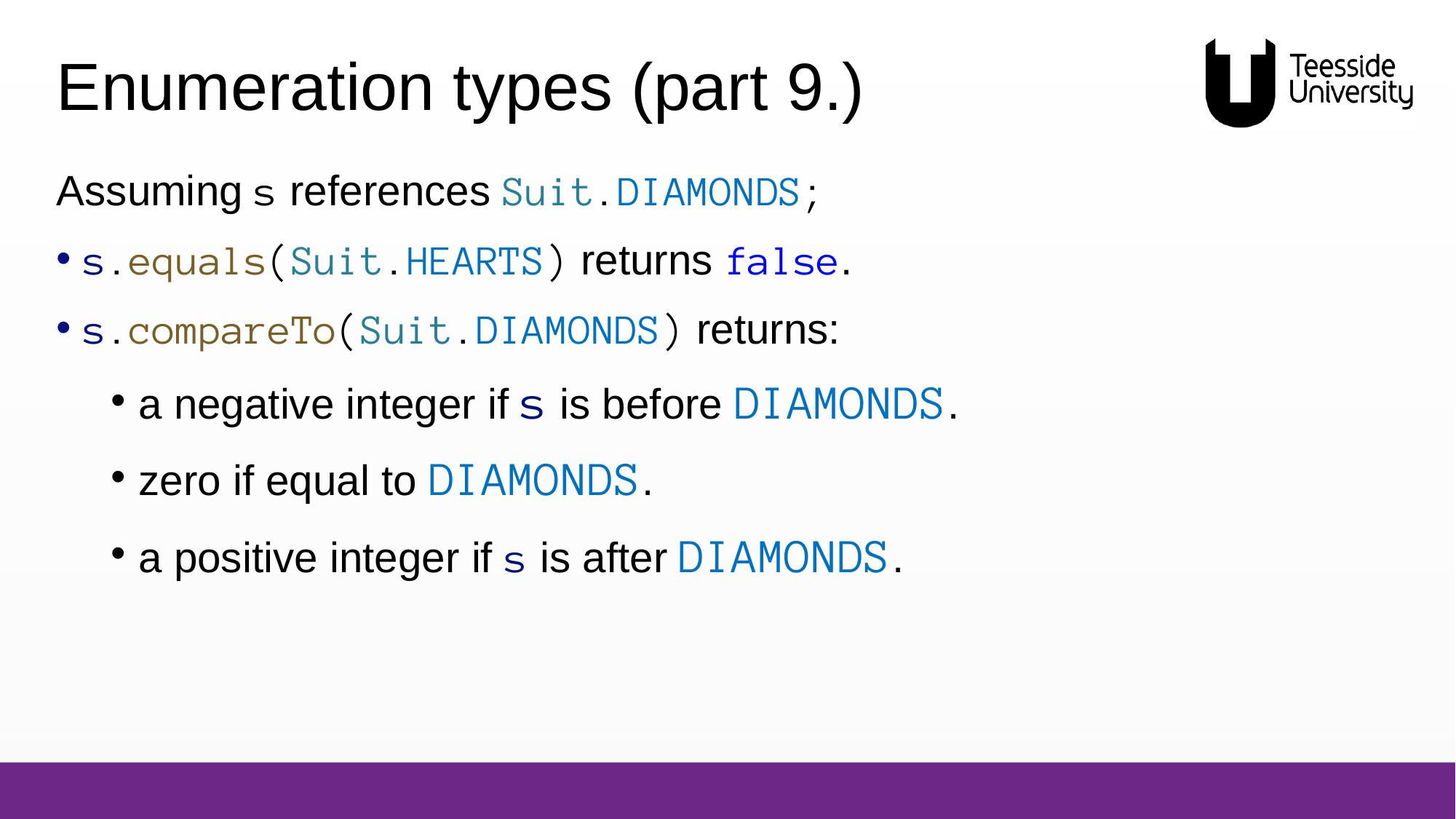

# Enumeration types (part 9.)
Assuming s references Suit.DIAMONDS;
s.equals(Suit.HEARTS) returns false.
s.compareTo(Suit.DIAMONDS) returns:
a negative integer if s is before DIAMONDS.
zero if equal to DIAMONDS.
a positive integer if s is after DIAMONDS.